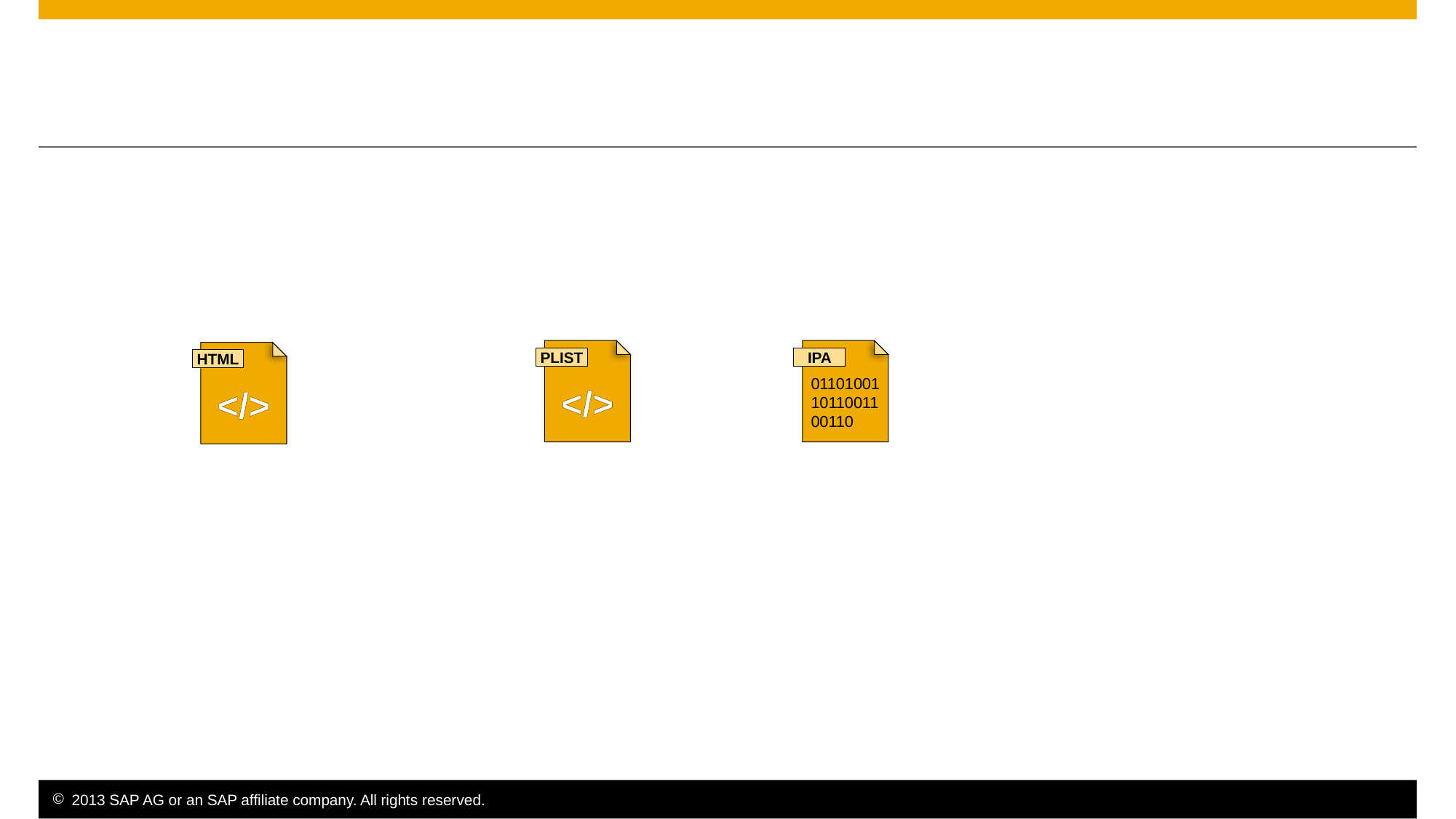

#

PLIST
IPA
HTML
011010011011001100110
</>
</>